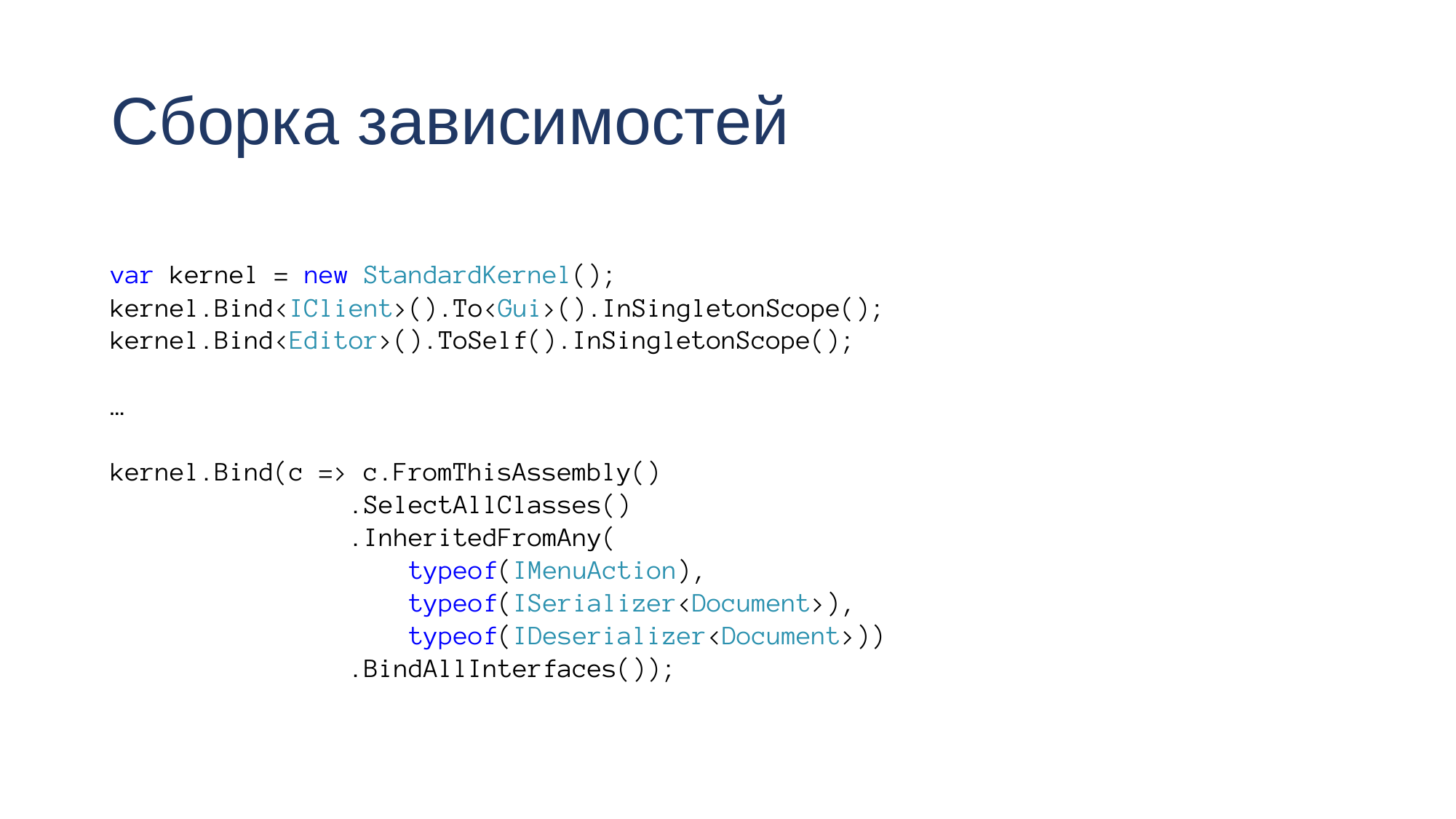

# Сборка зависимостей
var kernel = new StandardKernel();
kernel.Bind<IClient>().To<Gui>().InSingletonScope();
kernel.Bind<Editor>().ToSelf().InSingletonScope();

…

kernel.Bind(c => c.FromThisAssembly()
                .SelectAllClasses()
                .InheritedFromAny(
                    typeof(IMenuAction),
                    typeof(ISerializer<Document>),
                    typeof(IDeserializer<Document>))
                .BindAllInterfaces());